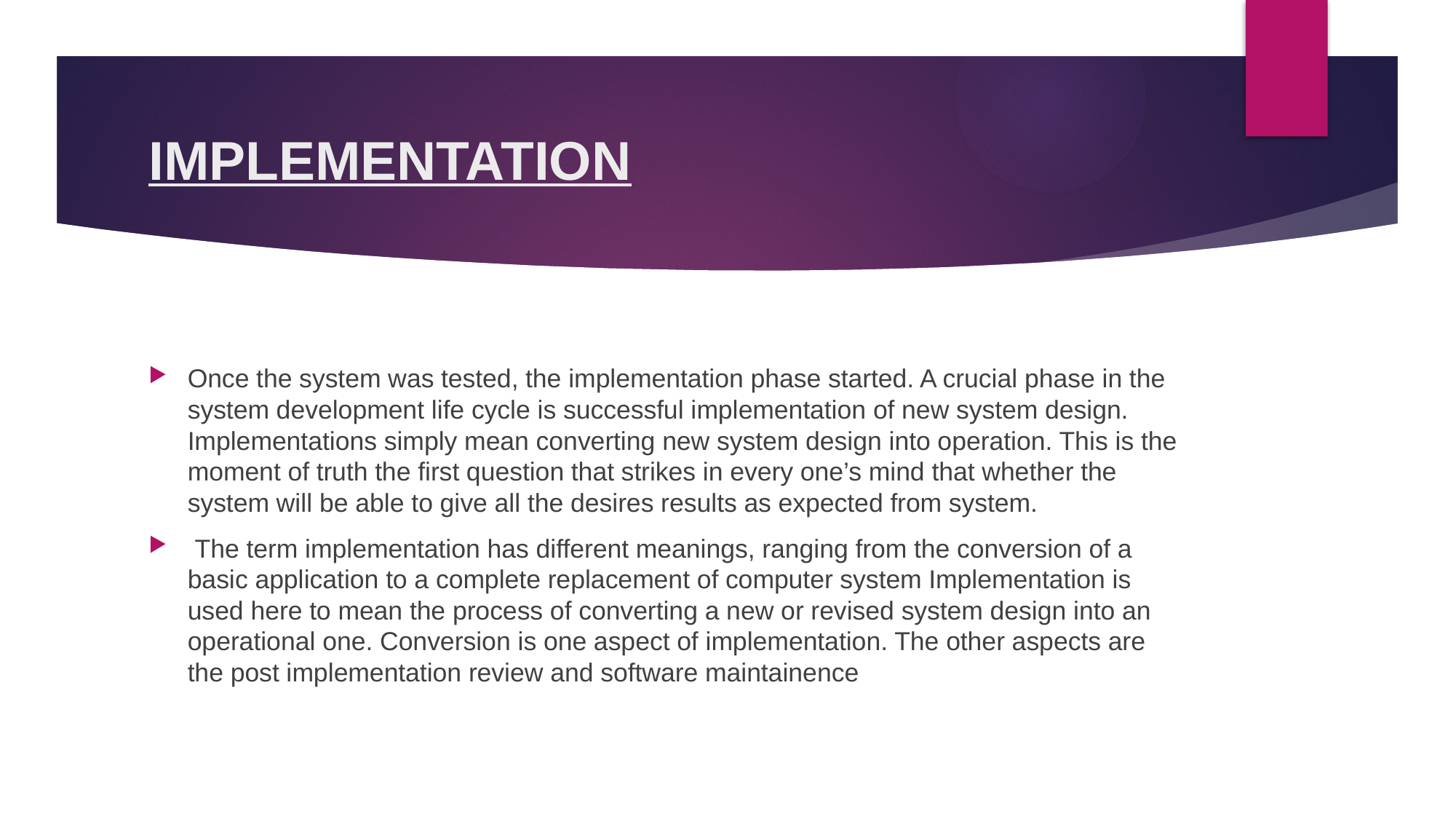

# IMPLEMENTATION

Once the system was tested, the implementation phase started. A crucial phase in the system development life cycle is successful implementation of new system design. Implementations simply mean converting new system design into operation. This is the moment of truth the first question that strikes in every one’s mind that whether the system will be able to give all the desires results as expected from system.
 The term implementation has different meanings, ranging from the conversion of a basic application to a complete replacement of computer system Implementation is used here to mean the process of converting a new or revised system design into an operational one. Conversion is one aspect of implementation. The other aspects are the post implementation review and software maintainence